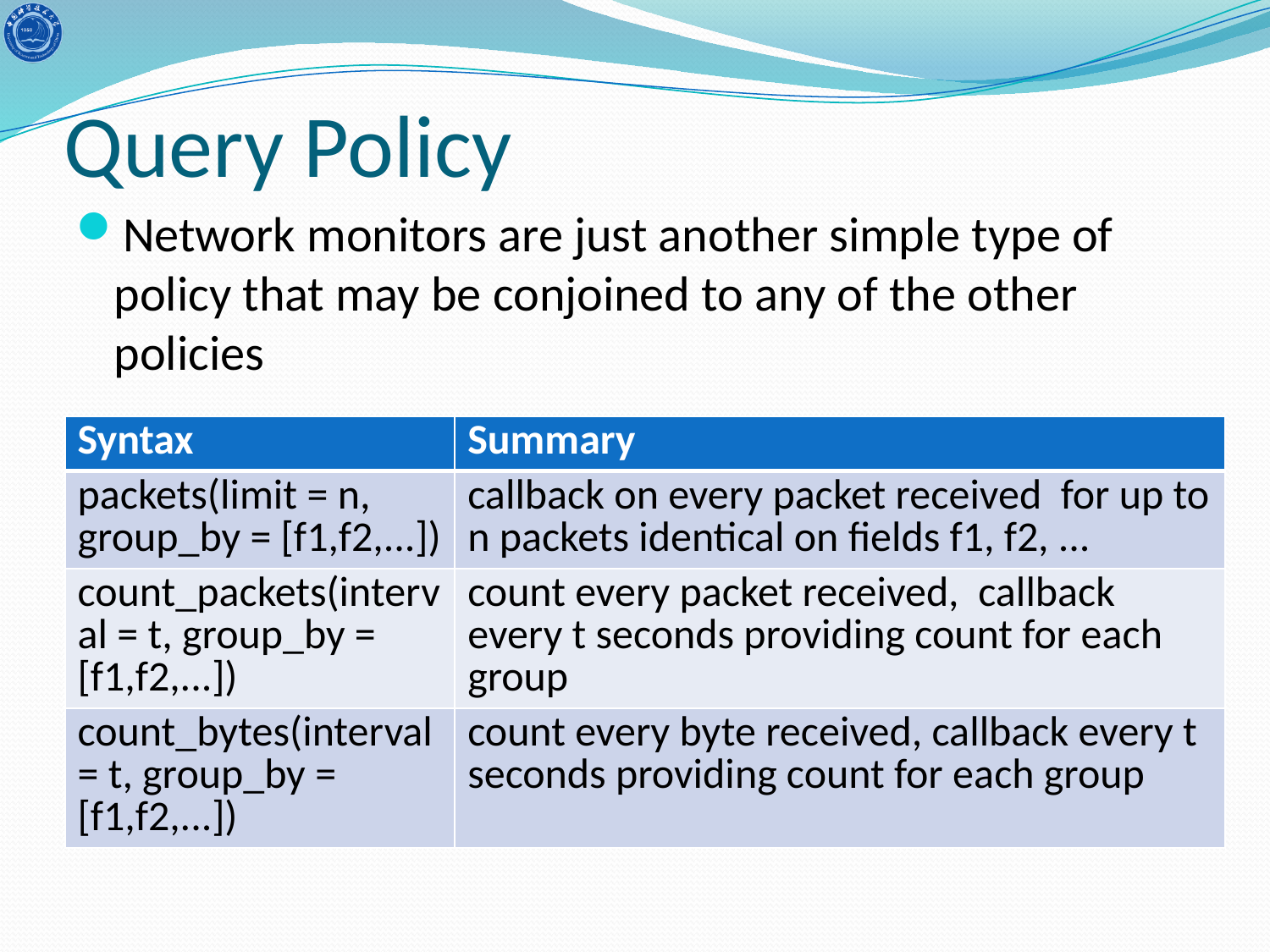

# Query Policy
Network monitors are just another simple type of policy that may be conjoined to any of the other policies

| Syntax | Summary |
| --- | --- |
| packets(limit = n, group\_by = [f1,f2,...]) | callback on every packet received for up to n packets identical on fields f1, f2, ... |
| count\_packets(interval = t, group\_by = [f1,f2,...]) | count every packet received, callback every t seconds providing count for each group |
| count\_bytes(interval = t, group\_by = [f1,f2,...]) | count every byte received, callback every t seconds providing count for each group |